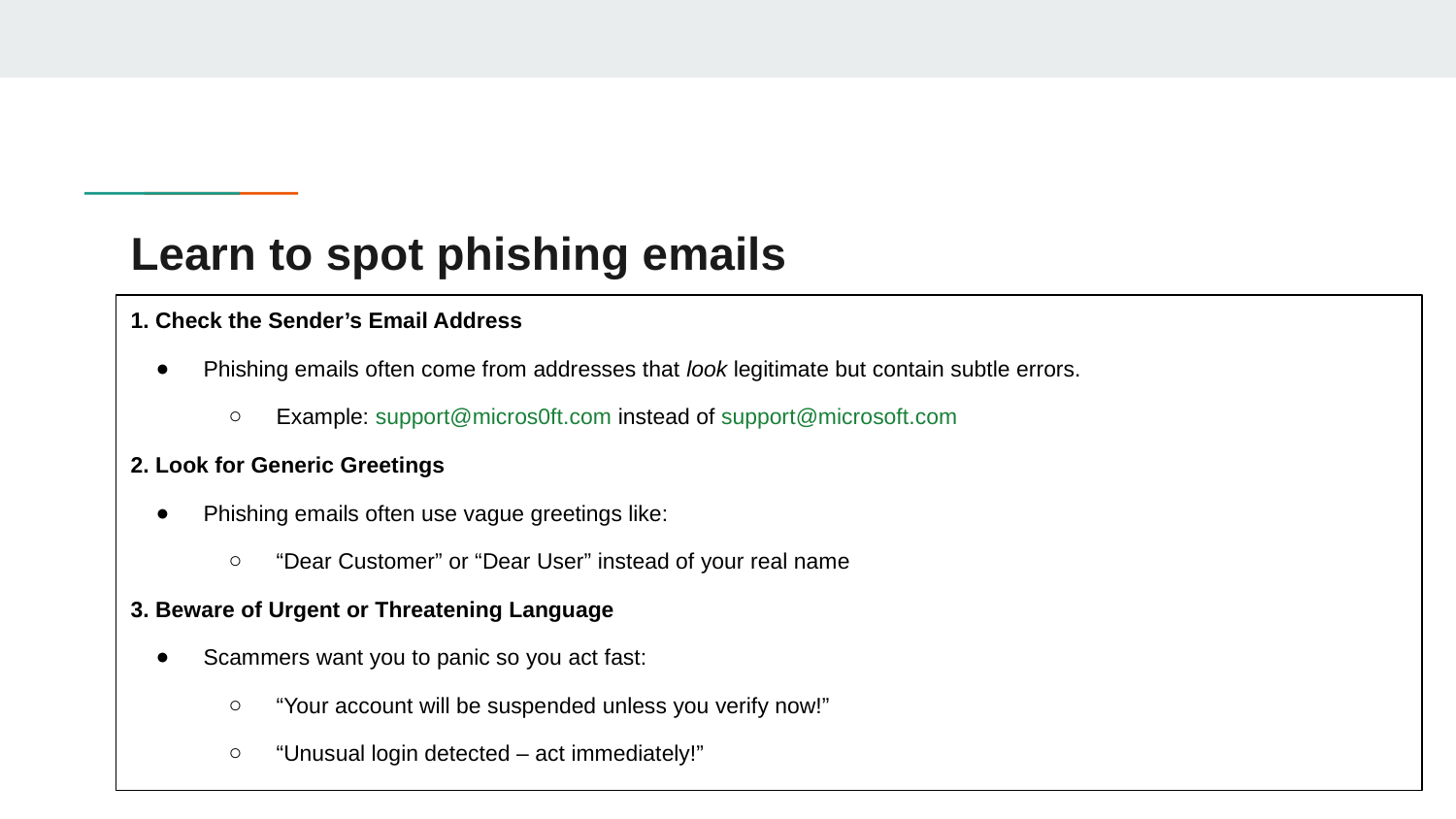

# Learn to spot phishing emails
1. Check the Sender’s Email Address
Phishing emails often come from addresses that look legitimate but contain subtle errors.
Example: support@micros0ft.com instead of support@microsoft.com
2. Look for Generic Greetings
Phishing emails often use vague greetings like:
“Dear Customer” or “Dear User” instead of your real name
3. Beware of Urgent or Threatening Language
Scammers want you to panic so you act fast:
“Your account will be suspended unless you verify now!”
“Unusual login detected – act immediately!”